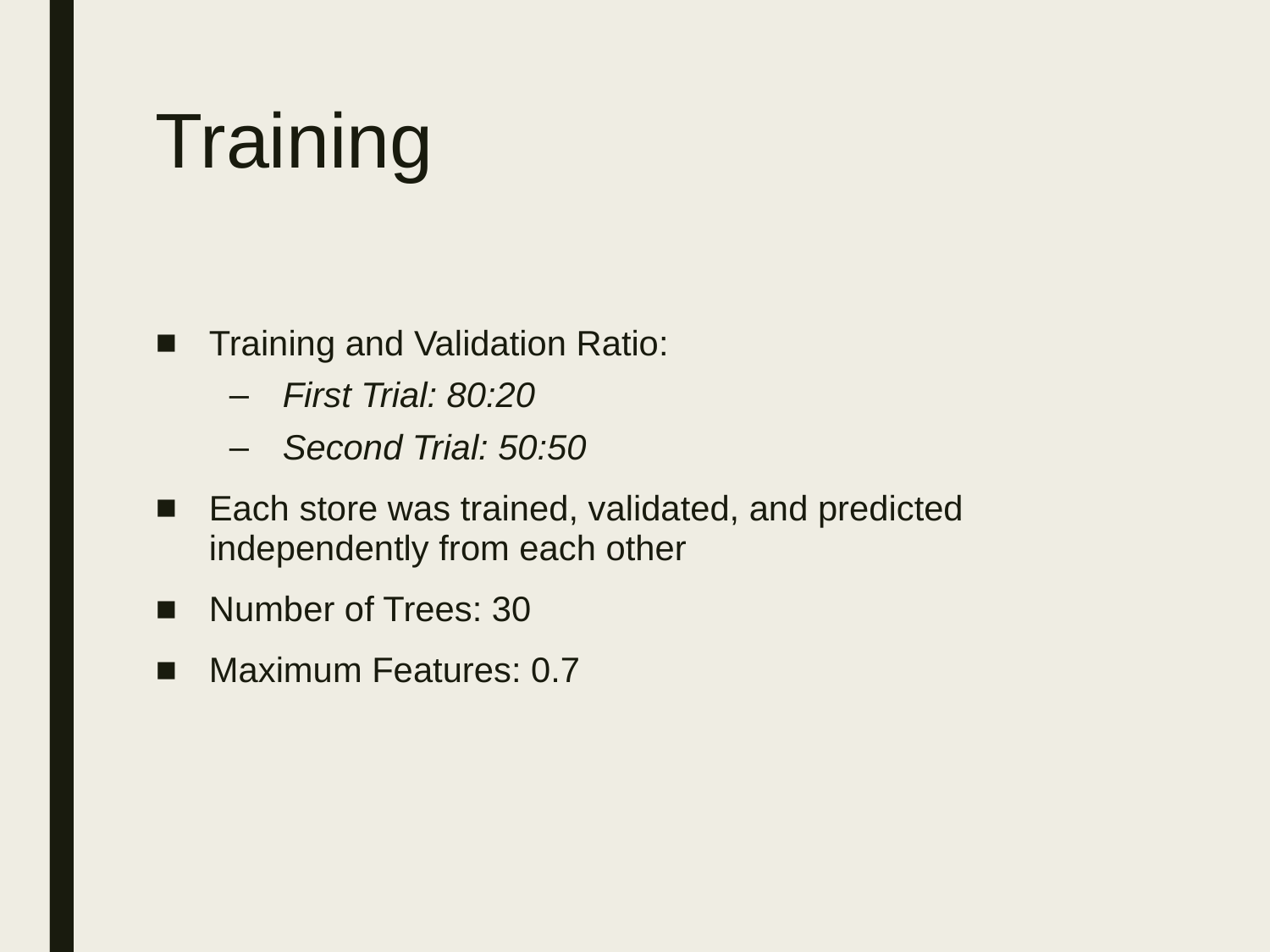

# Training
Training and Validation Ratio:
First Trial: 80:20
Second Trial: 50:50
Each store was trained, validated, and predicted independently from each other
Number of Trees: 30
Maximum Features: 0.7